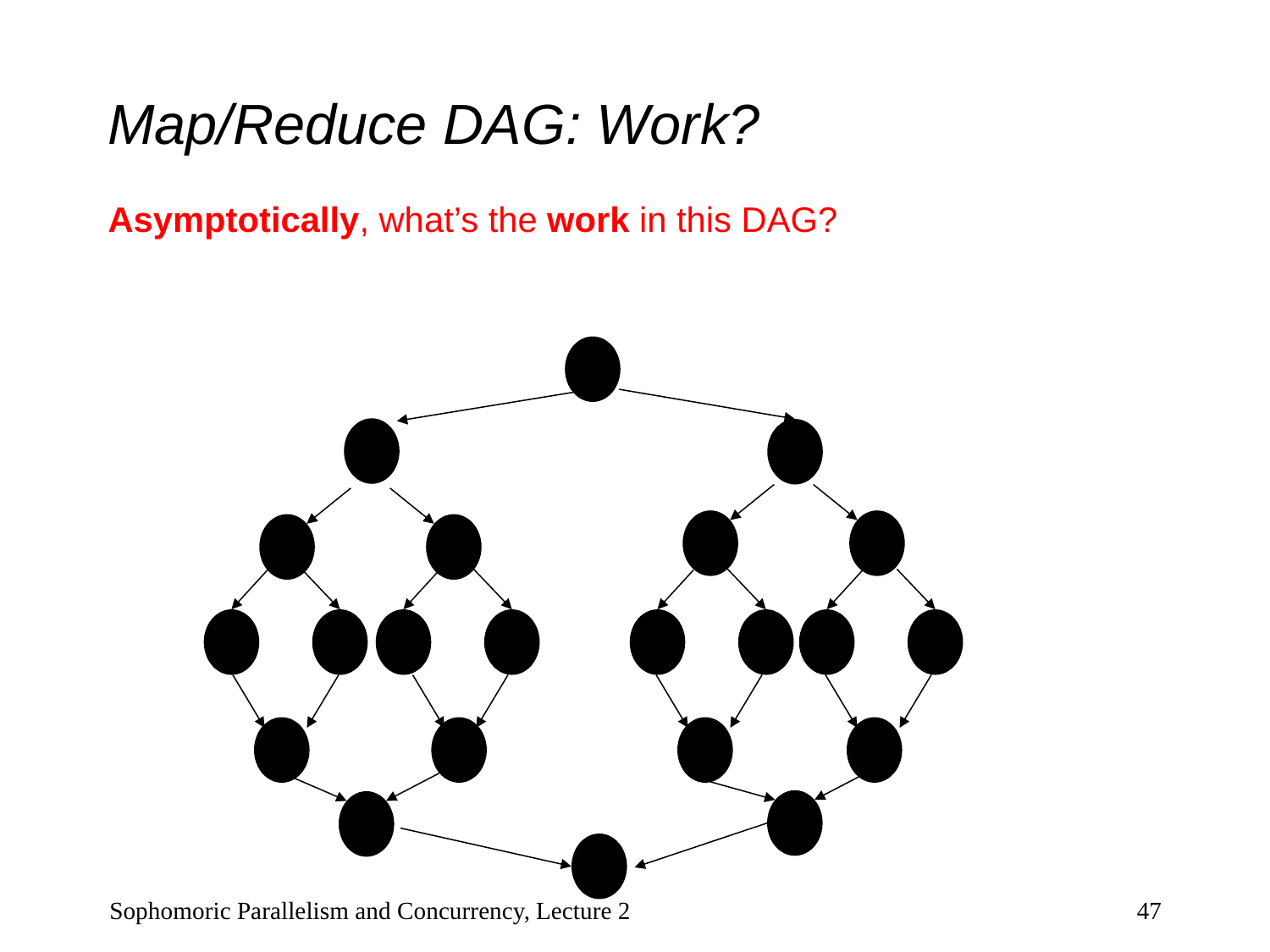

# Map/Reduce DAG: Work?
Asymptotically, what’s the work in this DAG?

Sophomoric Parallelism and Concurrency, Lecture 2
47